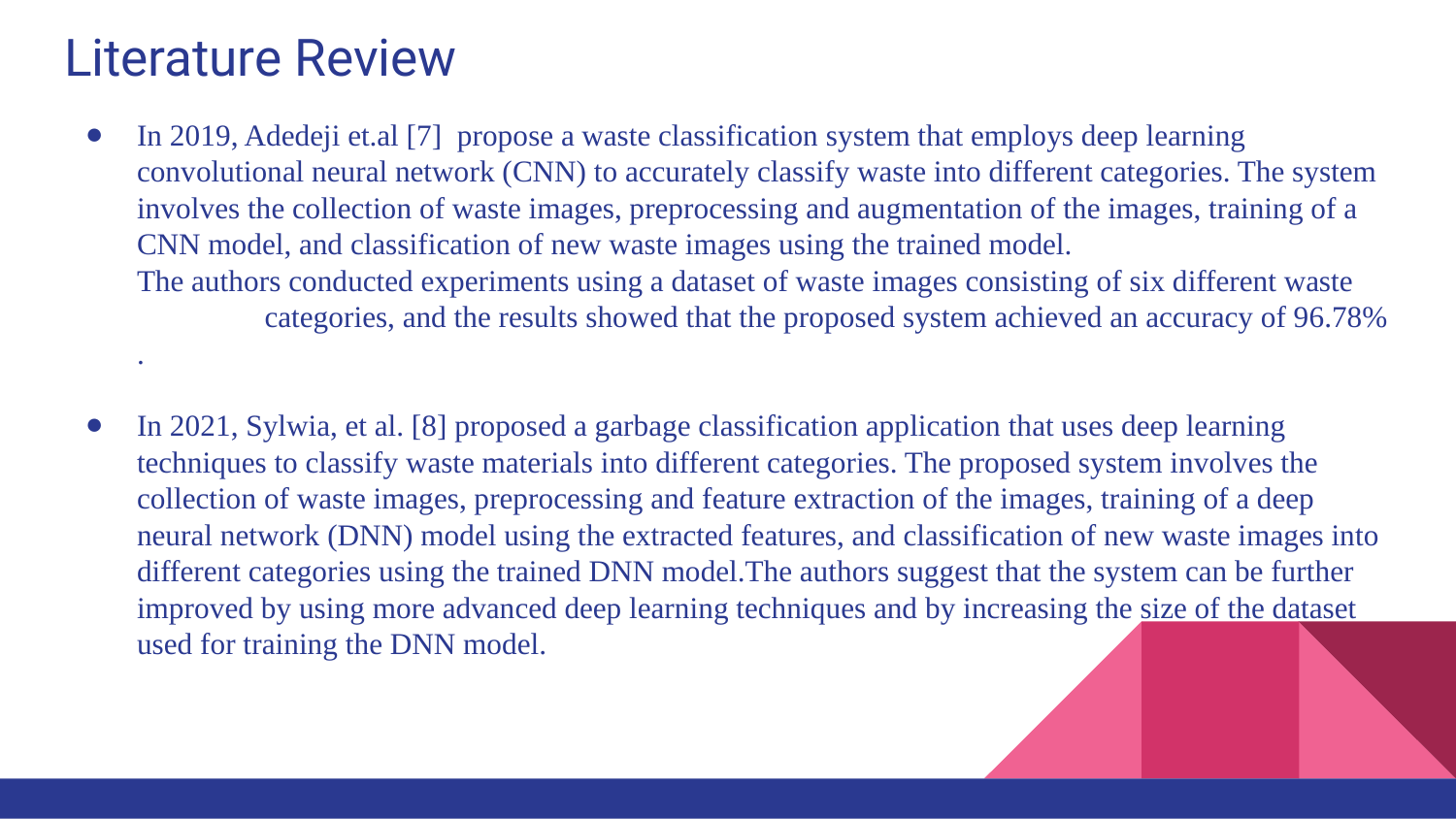

# Literature Review
In 2019, Adedeji et.al [7]  propose a waste classification system that employs deep learning convolutional neural network (CNN) to accurately classify waste into different categories. The system involves the collection of waste images, preprocessing and augmentation of the images, training of a CNN model, and classification of new waste images using the trained model.
The authors conducted experiments using a dataset of waste images consisting of six different waste                      categories, and the results showed that the proposed system achieved an accuracy of 96.78% .

In 2021, Sylwia, et al. [8] proposed a garbage classification application that uses deep learning techniques to classify waste materials into different categories. The proposed system involves the collection of waste images, preprocessing and feature extraction of the images, training of a deep neural network (DNN) model using the extracted features, and classification of new waste images into different categories using the trained DNN model.The authors suggest that the system can be further improved by using more advanced deep learning techniques and by increasing the size of the dataset used for training the DNN model.